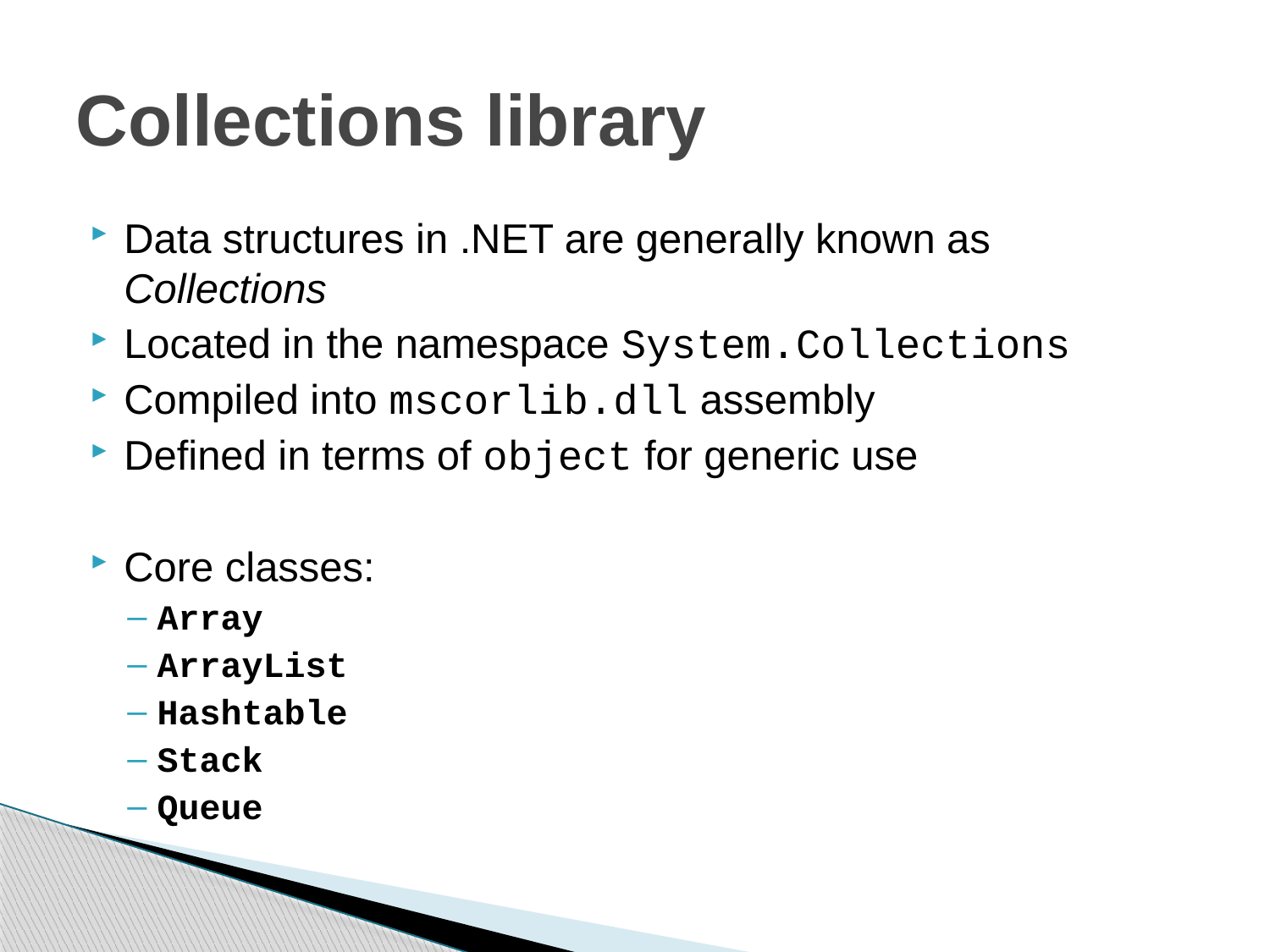

# Collections library
Data structures in .NET are generally known as Collections
Located in the namespace System.Collections
Compiled into mscorlib.dll assembly
Defined in terms of object for generic use

Core classes:
Array
ArrayList
Hashtable
Stack
Queue